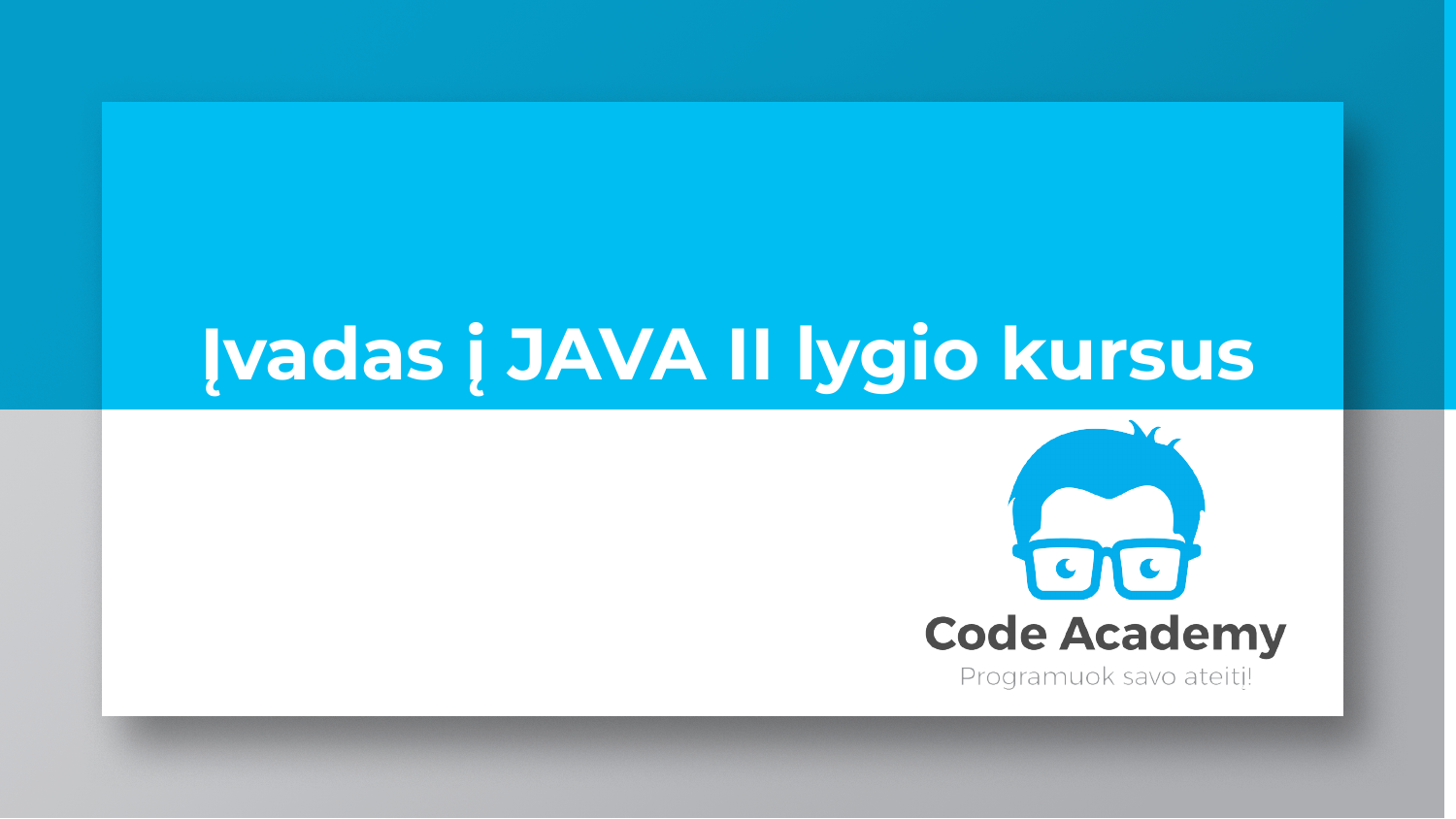

# Įvadas į JAVA II lygio kursus